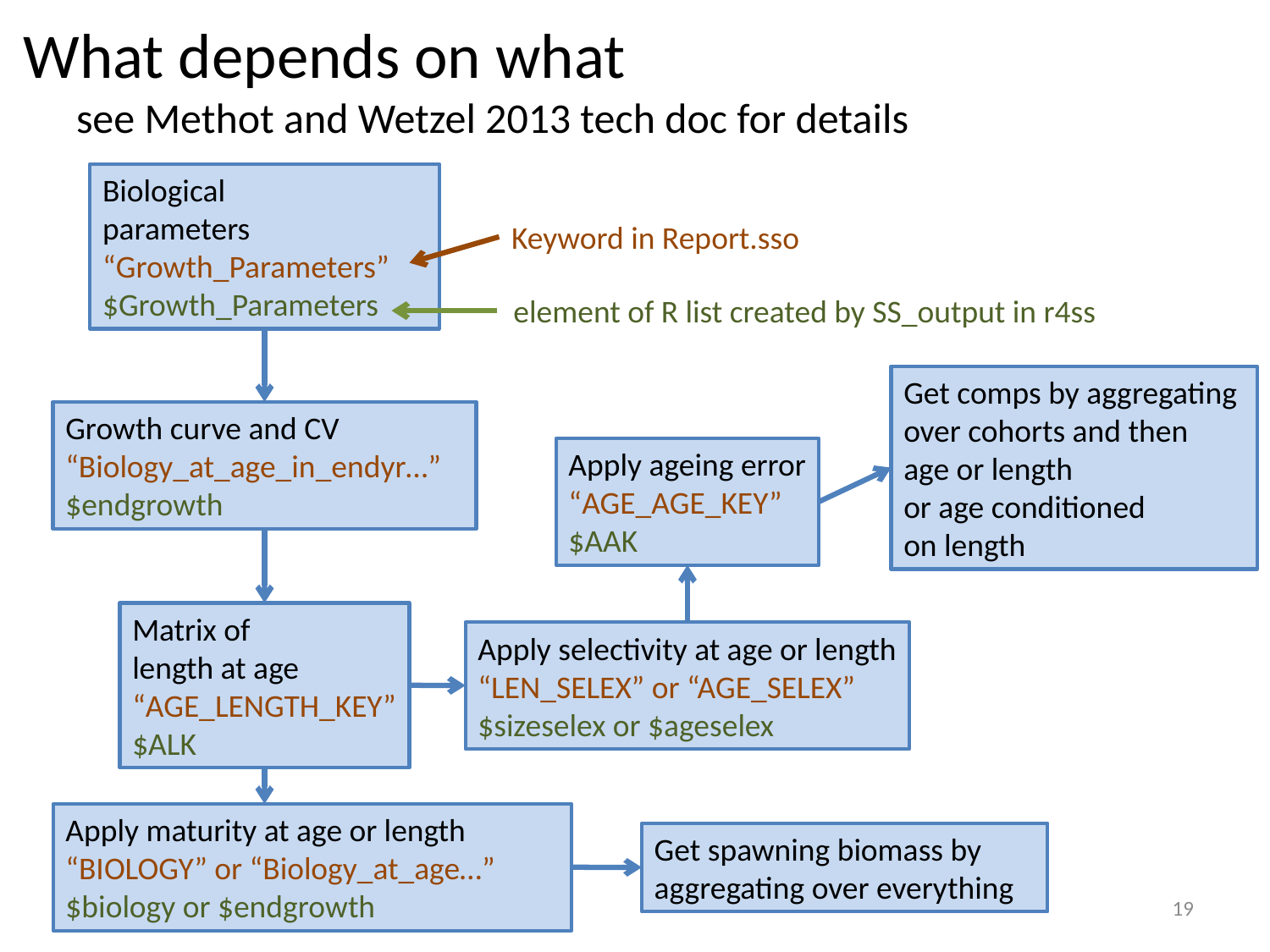

# What depends on what
see Methot and Wetzel 2013 tech doc for details
Biological
parameters
“Growth_Parameters”
$Growth_Parameters
Keyword in Report.sso
element of R list created by SS_output in r4ss
Get comps by aggregating
over cohorts and then
age or length
or age conditioned
on length
Growth curve and CV
“Biology_at_age_in_endyr…”
$endgrowth
Apply ageing error
“AGE_AGE_KEY”
$AAK
Matrix of
length at age
“AGE_LENGTH_KEY”
$ALK
Apply selectivity at age or length
“LEN_SELEX” or “AGE_SELEX”
$sizeselex or $ageselex
Apply maturity at age or length
“BIOLOGY” or “Biology_at_age…”
$biology or $endgrowth
Get spawning biomass by aggregating over everything
19